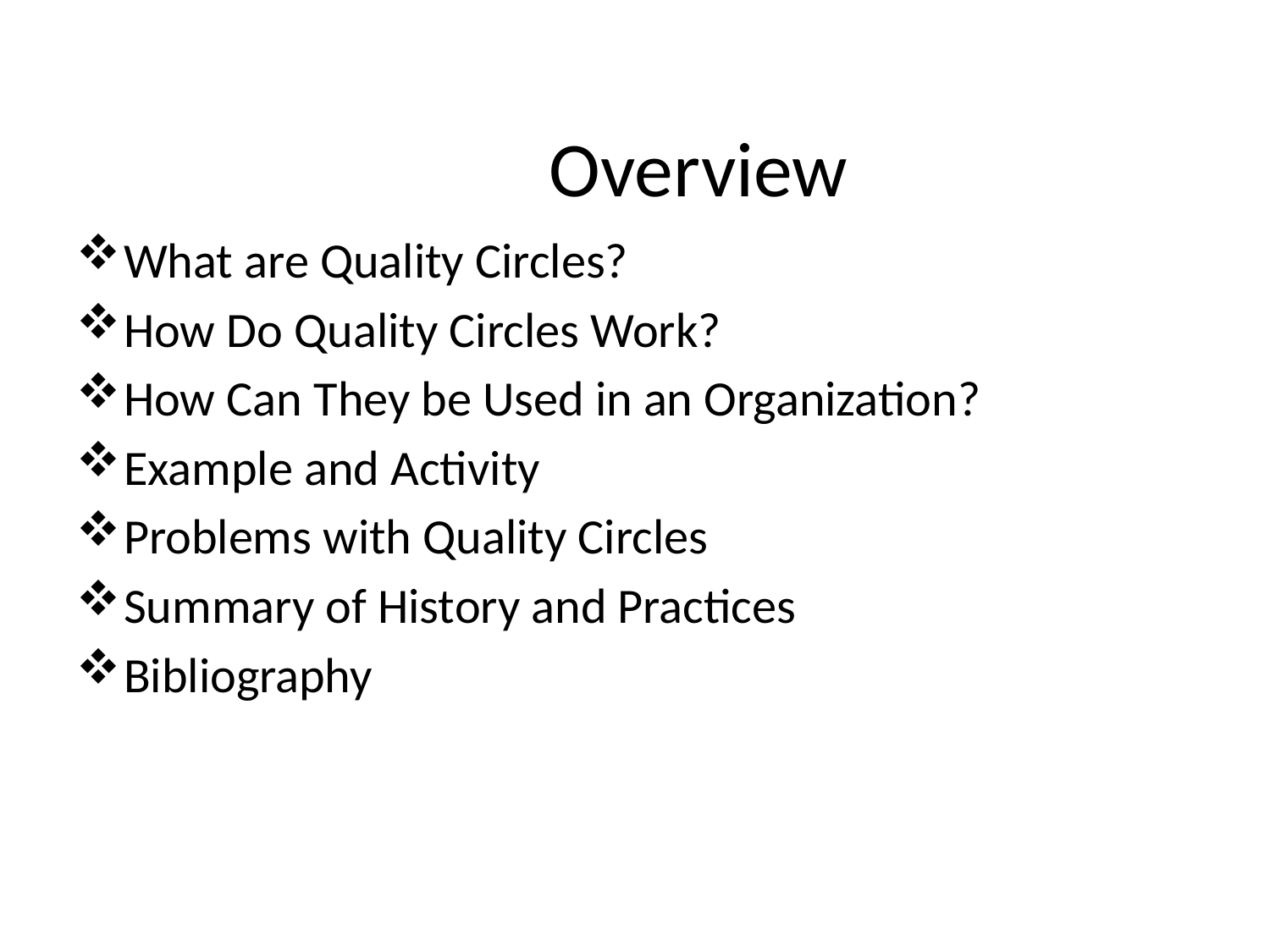

# Overview
What are Quality Circles?
How Do Quality Circles Work?
How Can They be Used in an Organization?
Example and Activity
Problems with Quality Circles
Summary of History and Practices
Bibliography